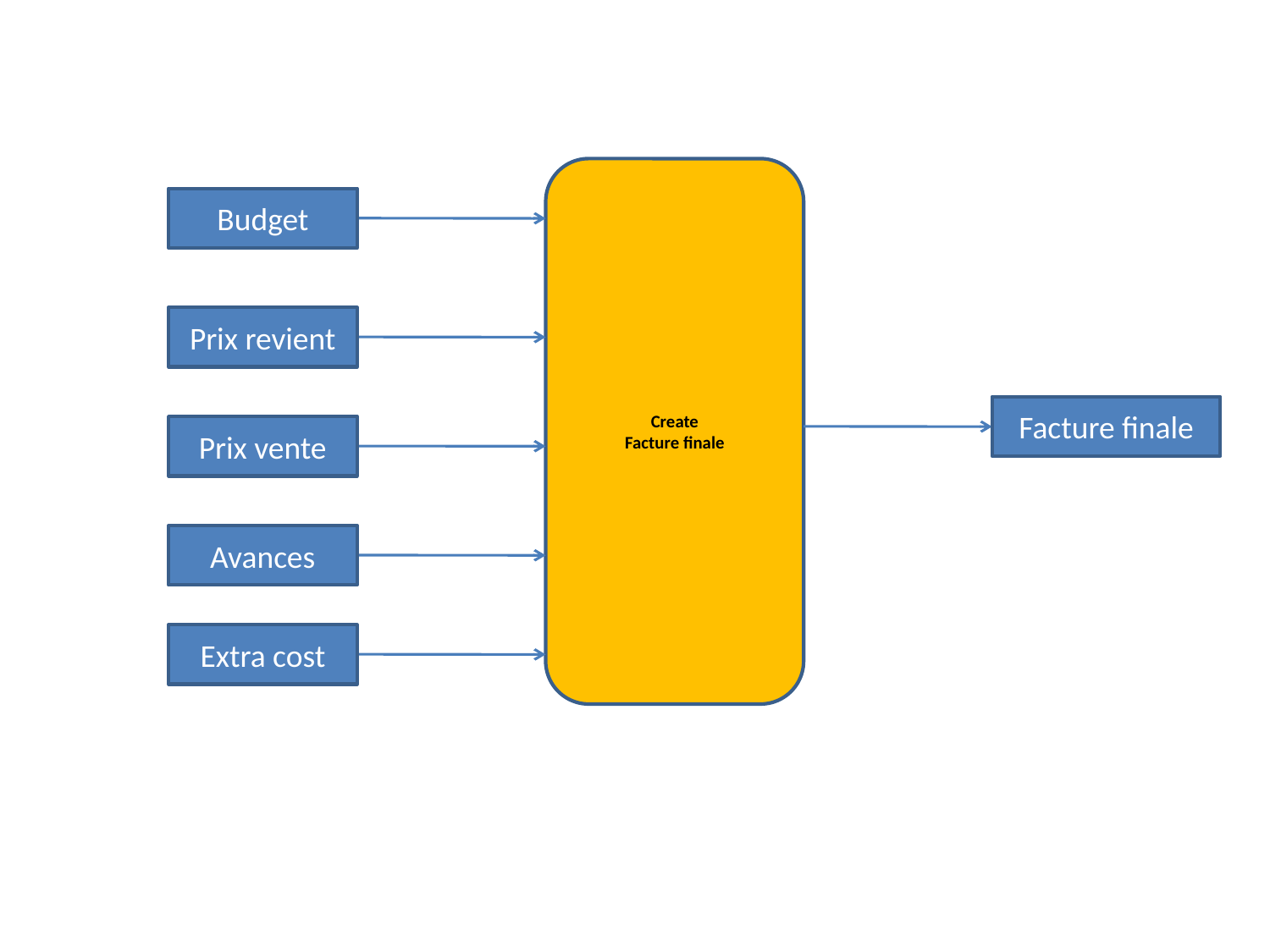

Create
Facture finale
Budget
Prix revient
Facture finale
Prix vente
Avances
Extra cost